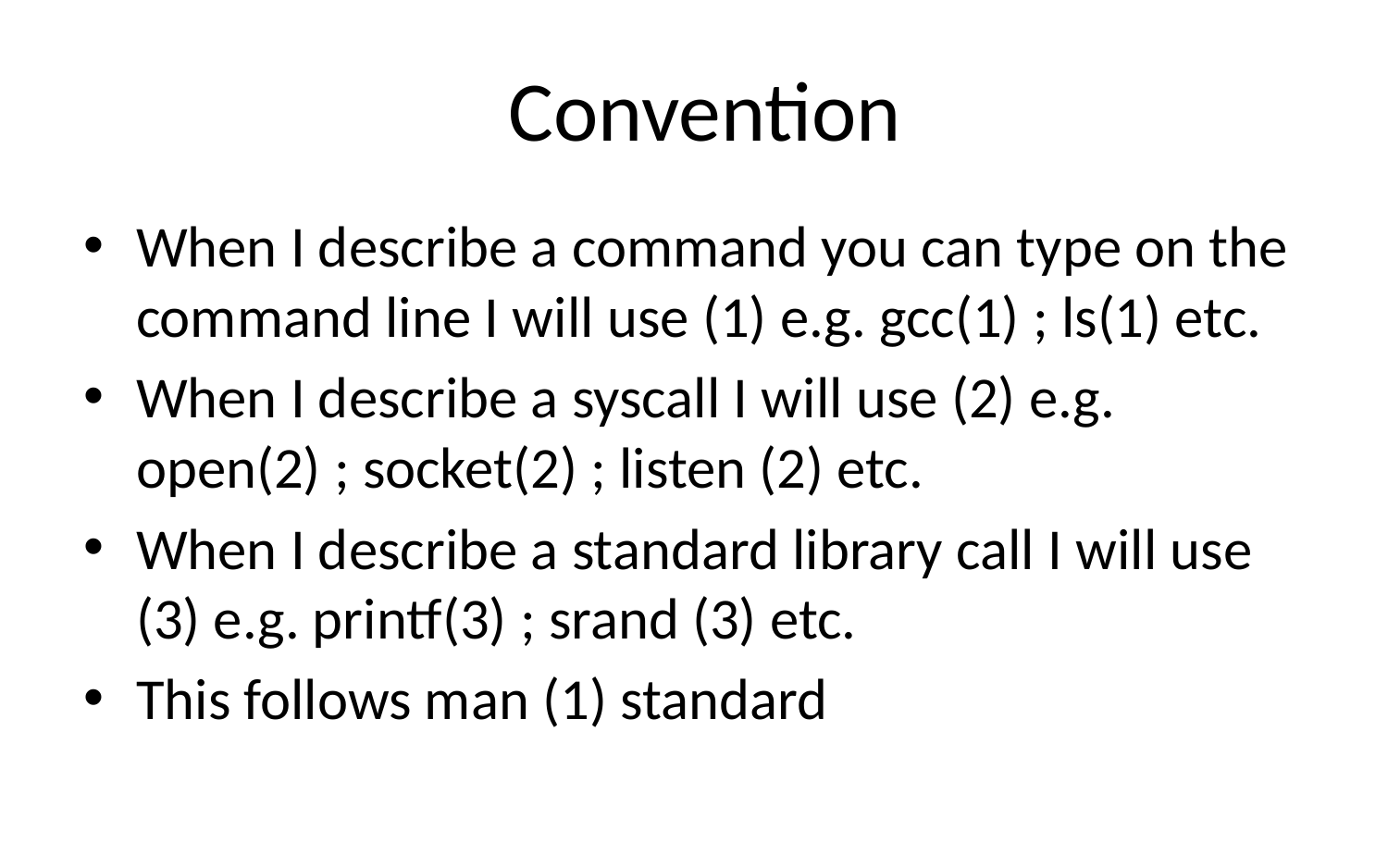

# Convention
When I describe a command you can type on the command line I will use (1) e.g. gcc(1) ; ls(1) etc.
When I describe a syscall I will use (2) e.g. open(2) ; socket(2) ; listen (2) etc.
When I describe a standard library call I will use (3) e.g. printf(3) ; srand (3) etc.
This follows man (1) standard